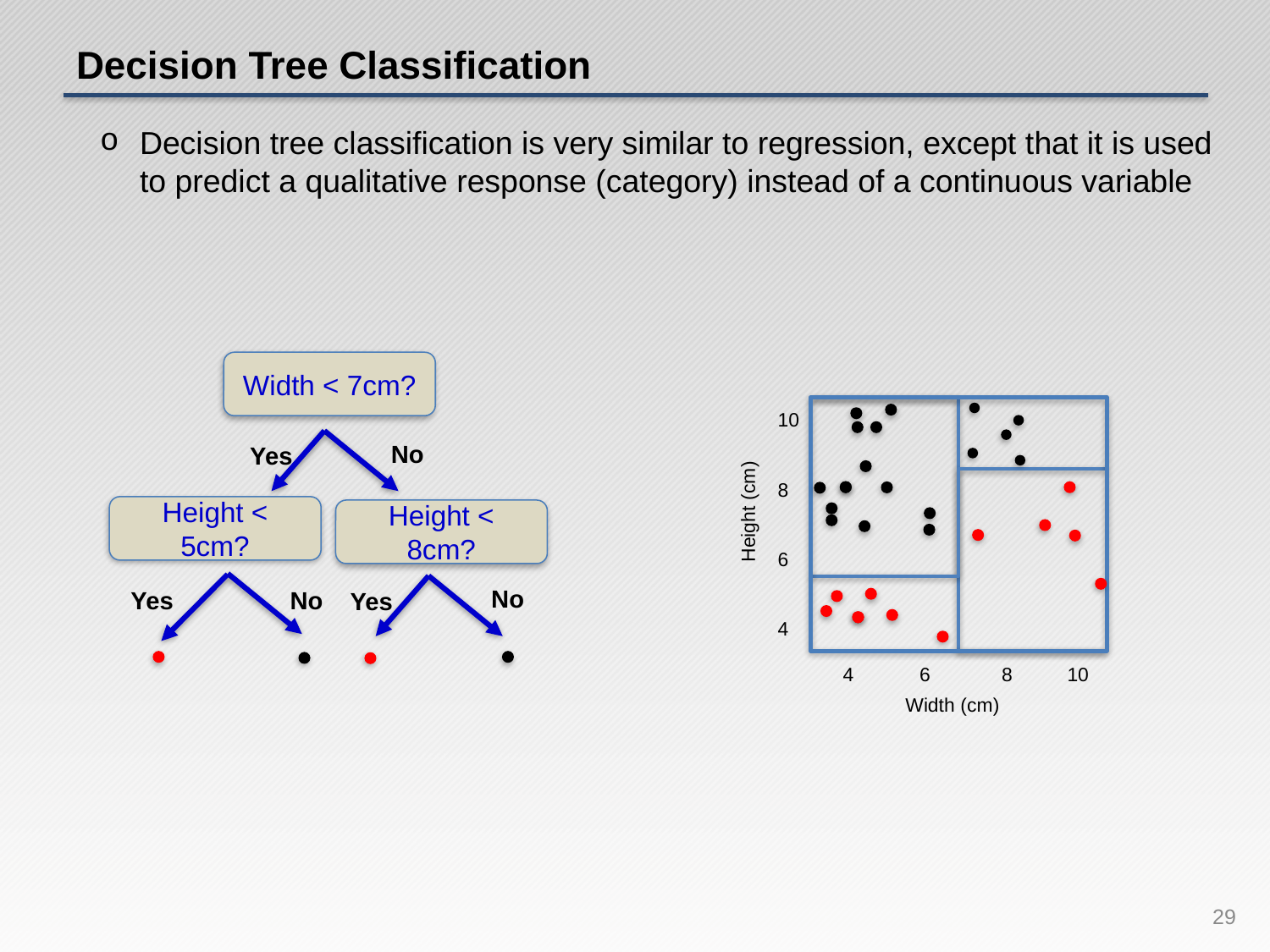

# Decision Tree Classification
Decision tree classification is very similar to regression, except that it is used to predict a qualitative response (category) instead of a continuous variable
Width < 7cm?
No
Yes
Height < 5cm?
Height < 8cm?
No
Yes
No
Yes

10
8
6
4

Height (cm)

4            6             8          10
Width (cm)
29